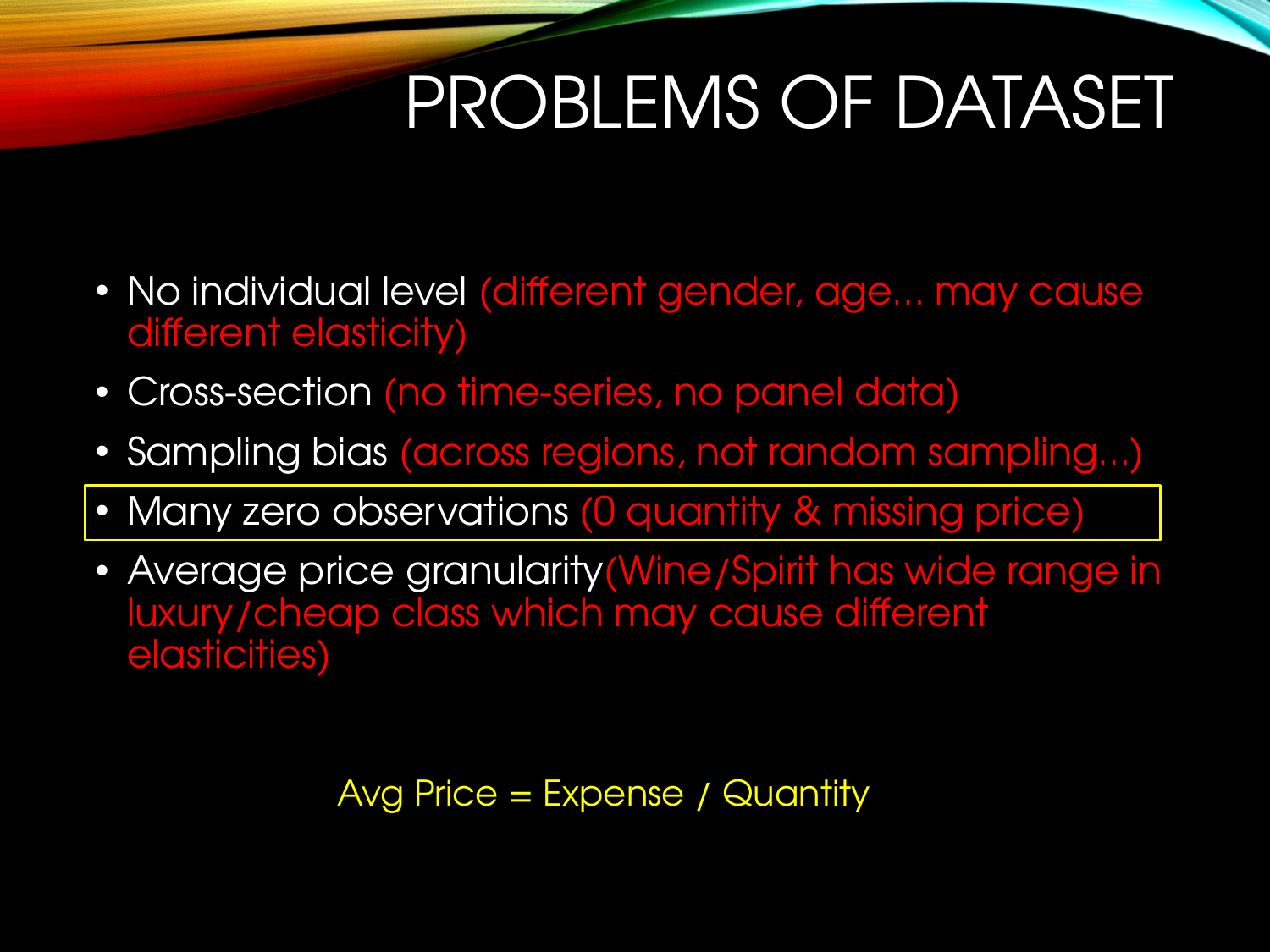

# Problems of Dataset
No individual level (different gender, age… may cause different elasticity)
Cross-section (no time-series, no panel data)
Sampling bias (across regions, not random sampling…)
Many zero observations (0 quantity & missing price)
Average price granularity(Wine/Spirit has wide range in luxury/cheap class which may cause different elasticities)

Avg Price = Expense / Quantity